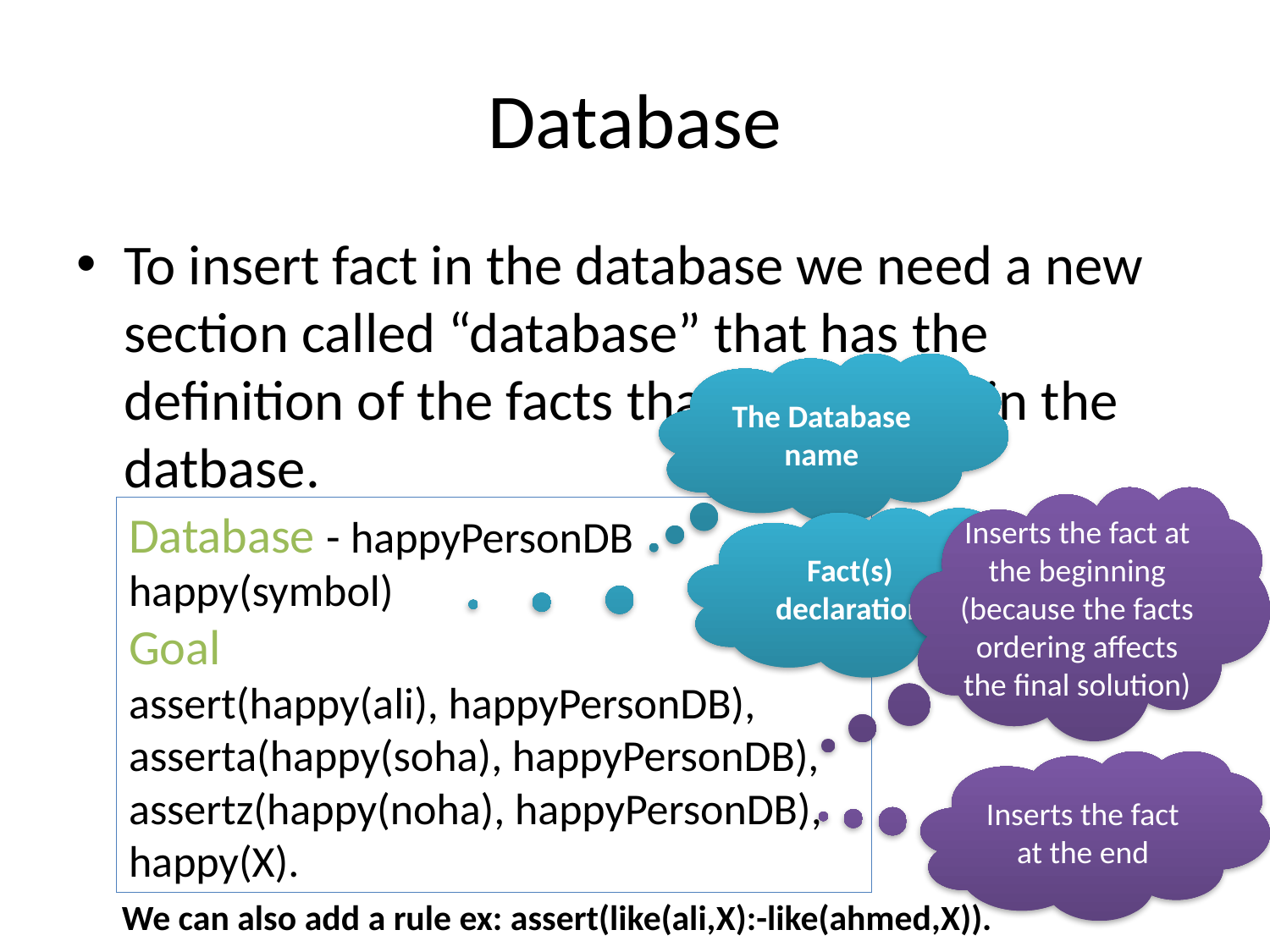

# Database
To insert fact in the database we need a new section called “database” that has the definition of the facts that will be put in the datbase.
The Database name
Inserts the fact at the beginning (because the facts ordering affects the final solution)
Database - happyPersonDB
happy(symbol)
Goal
assert(happy(ali), happyPersonDB),
asserta(happy(soha), happyPersonDB),
assertz(happy(noha), happyPersonDB),
happy(X).
Fact(s) declaration
Inserts the fact at the end
We can also add a rule ex: assert(like(ali,X):-like(ahmed,X)).